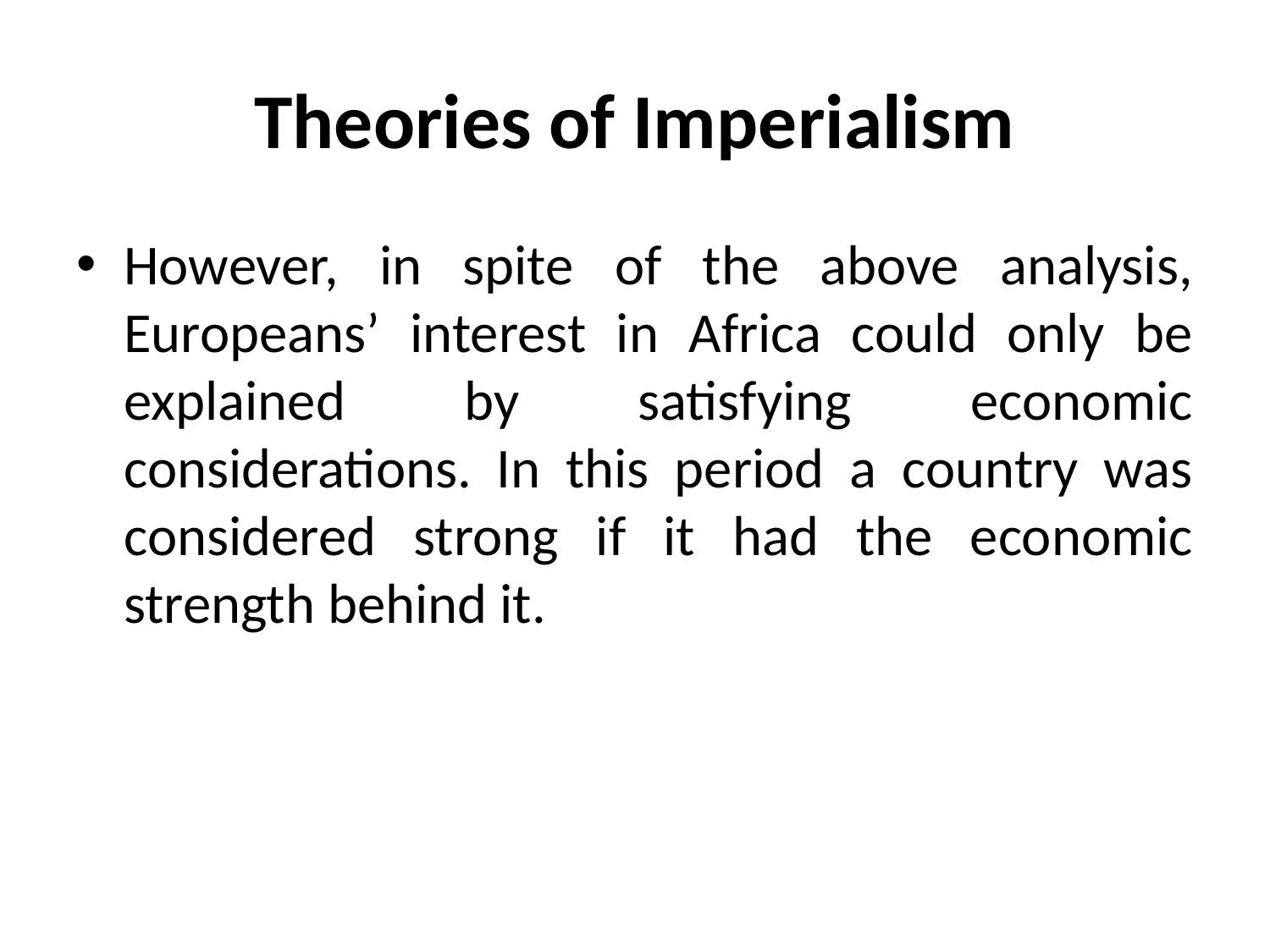

# Theories of Imperialism
However, in spite of the above analysis, Europeans’ interest in Africa could only be explained by satisfying economic considerations. In this period a country was considered strong if it had the economic strength behind it.